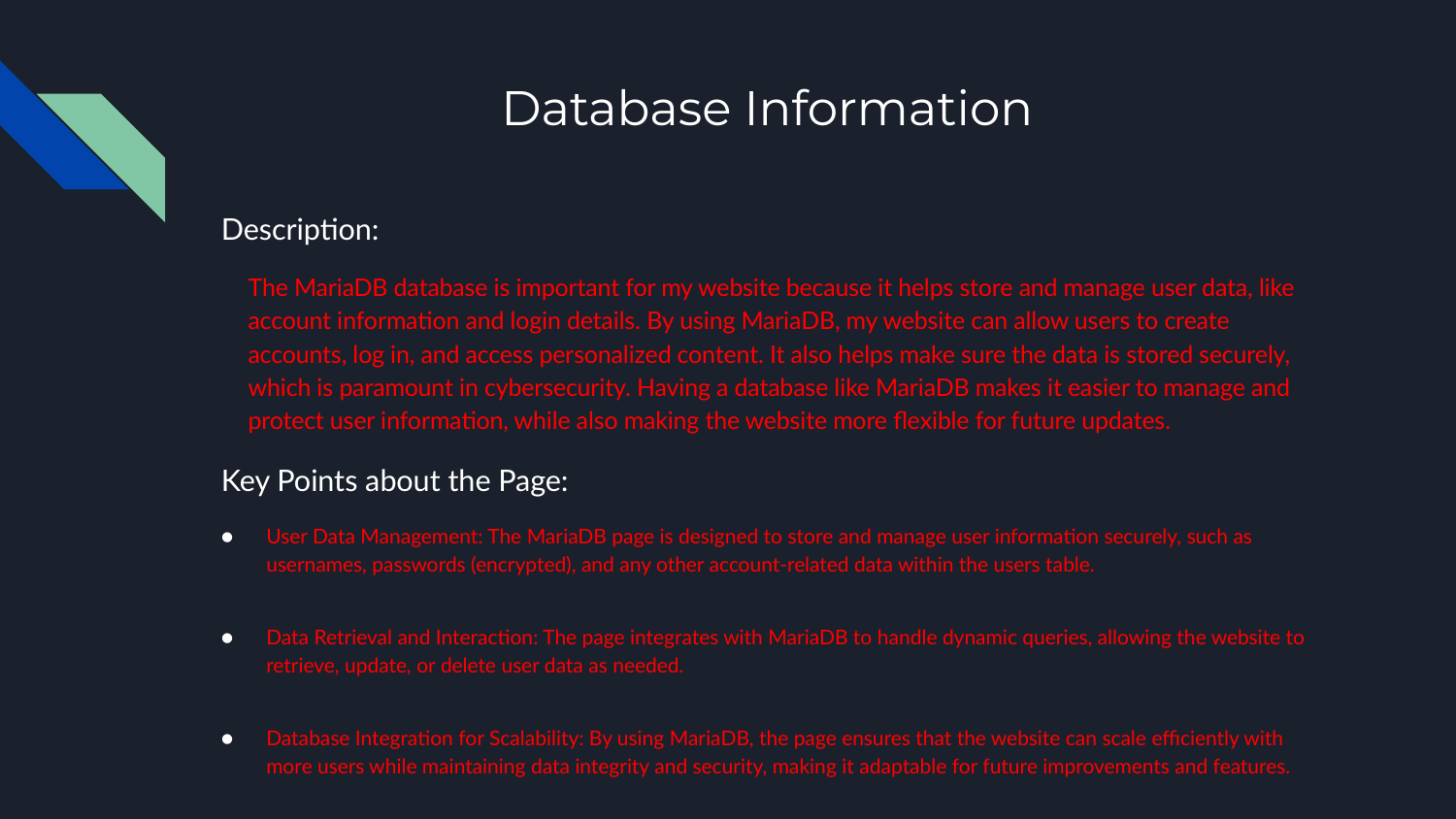

# Database Information
Description:
The MariaDB database is important for my website because it helps store and manage user data, like account information and login details. By using MariaDB, my website can allow users to create accounts, log in, and access personalized content. It also helps make sure the data is stored securely, which is paramount in cybersecurity. Having a database like MariaDB makes it easier to manage and protect user information, while also making the website more flexible for future updates.
Key Points about the Page:
User Data Management: The MariaDB page is designed to store and manage user information securely, such as usernames, passwords (encrypted), and any other account-related data within the users table.
Data Retrieval and Interaction: The page integrates with MariaDB to handle dynamic queries, allowing the website to retrieve, update, or delete user data as needed.
Database Integration for Scalability: By using MariaDB, the page ensures that the website can scale efficiently with more users while maintaining data integrity and security, making it adaptable for future improvements and features.